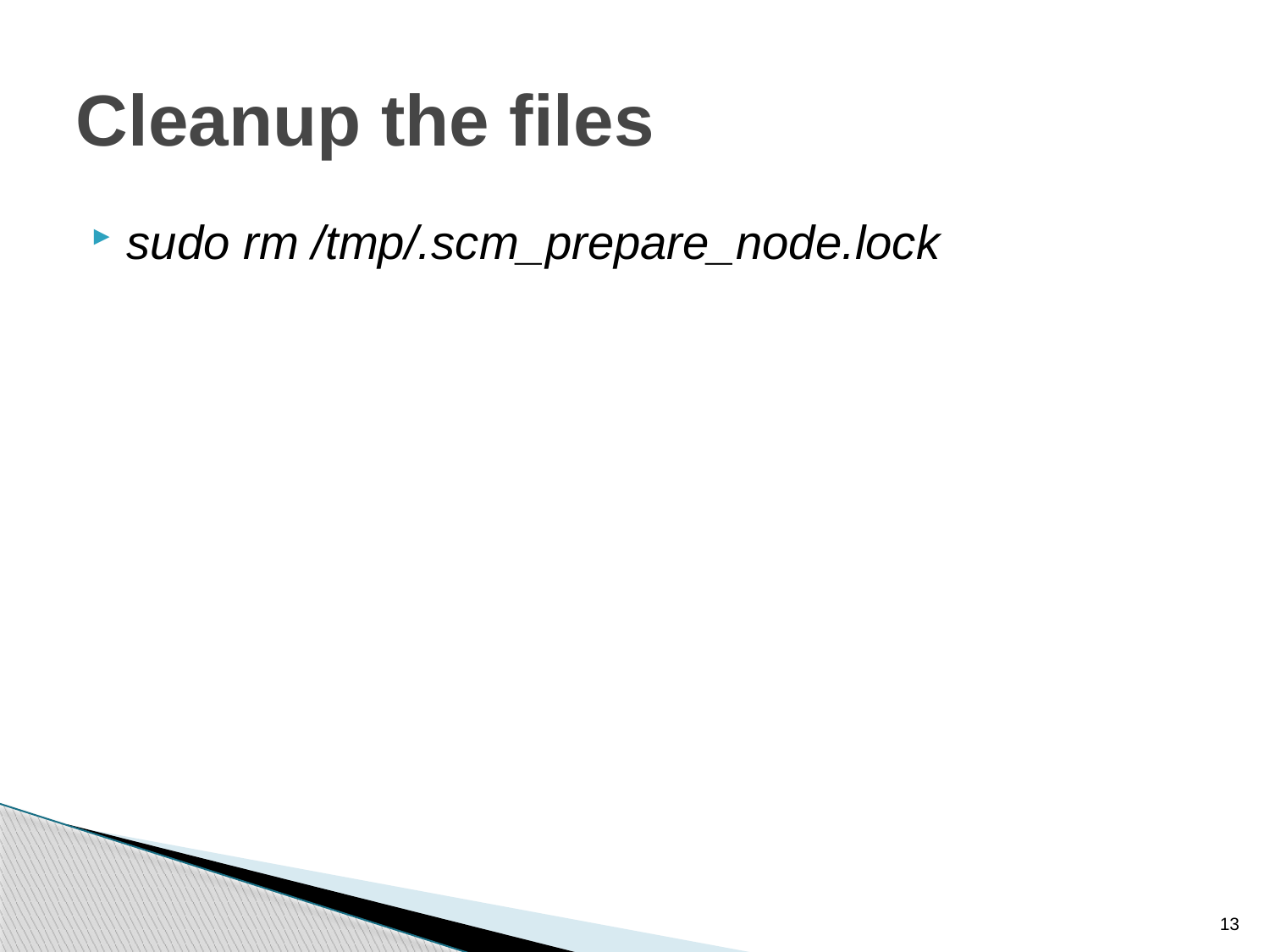

# Cleanup the files
sudo rm /tmp/.scm_prepare_node.lock
13